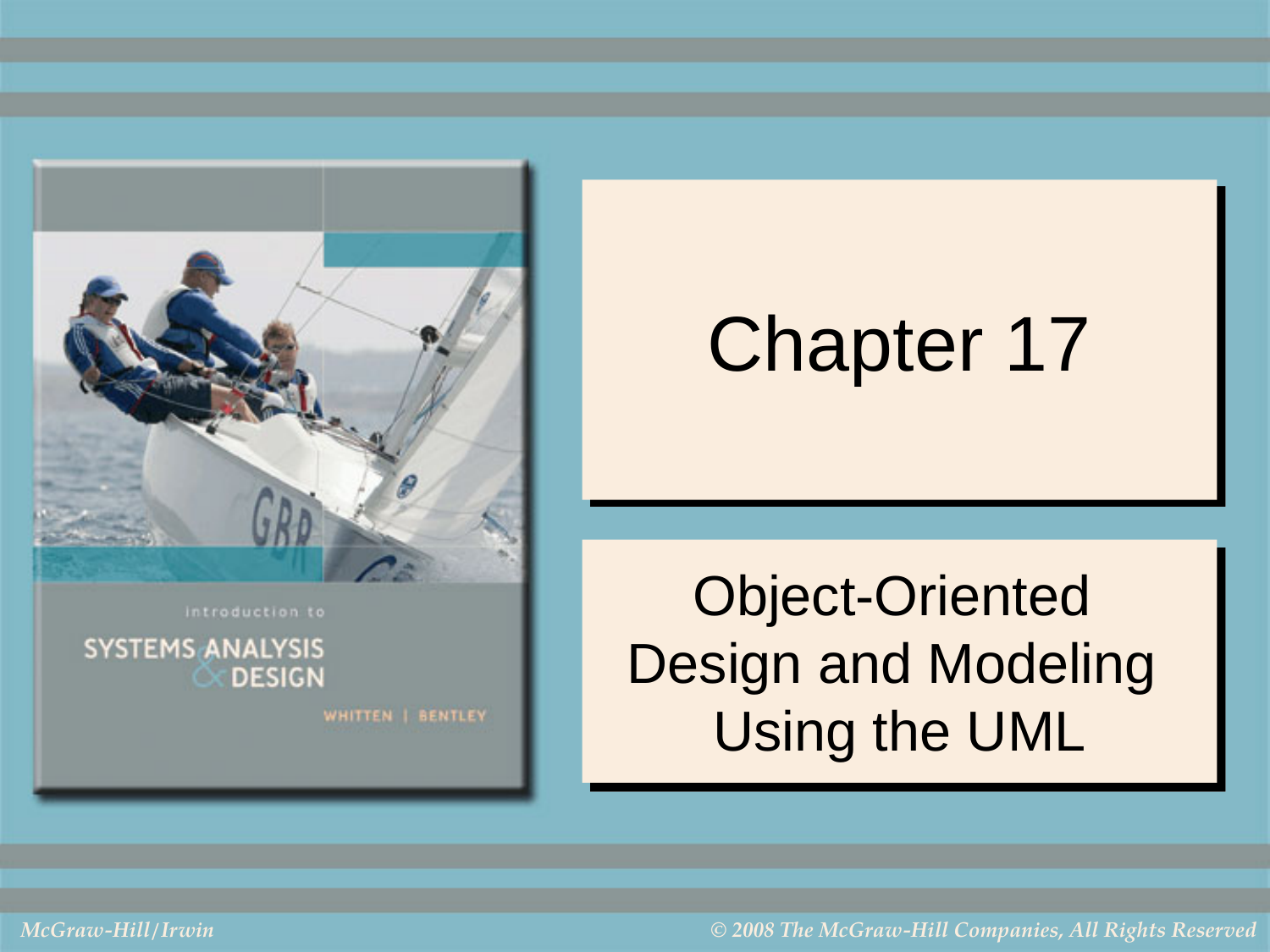

# Chapter 17
Object-Oriented
Design and Modeling
Using the UML